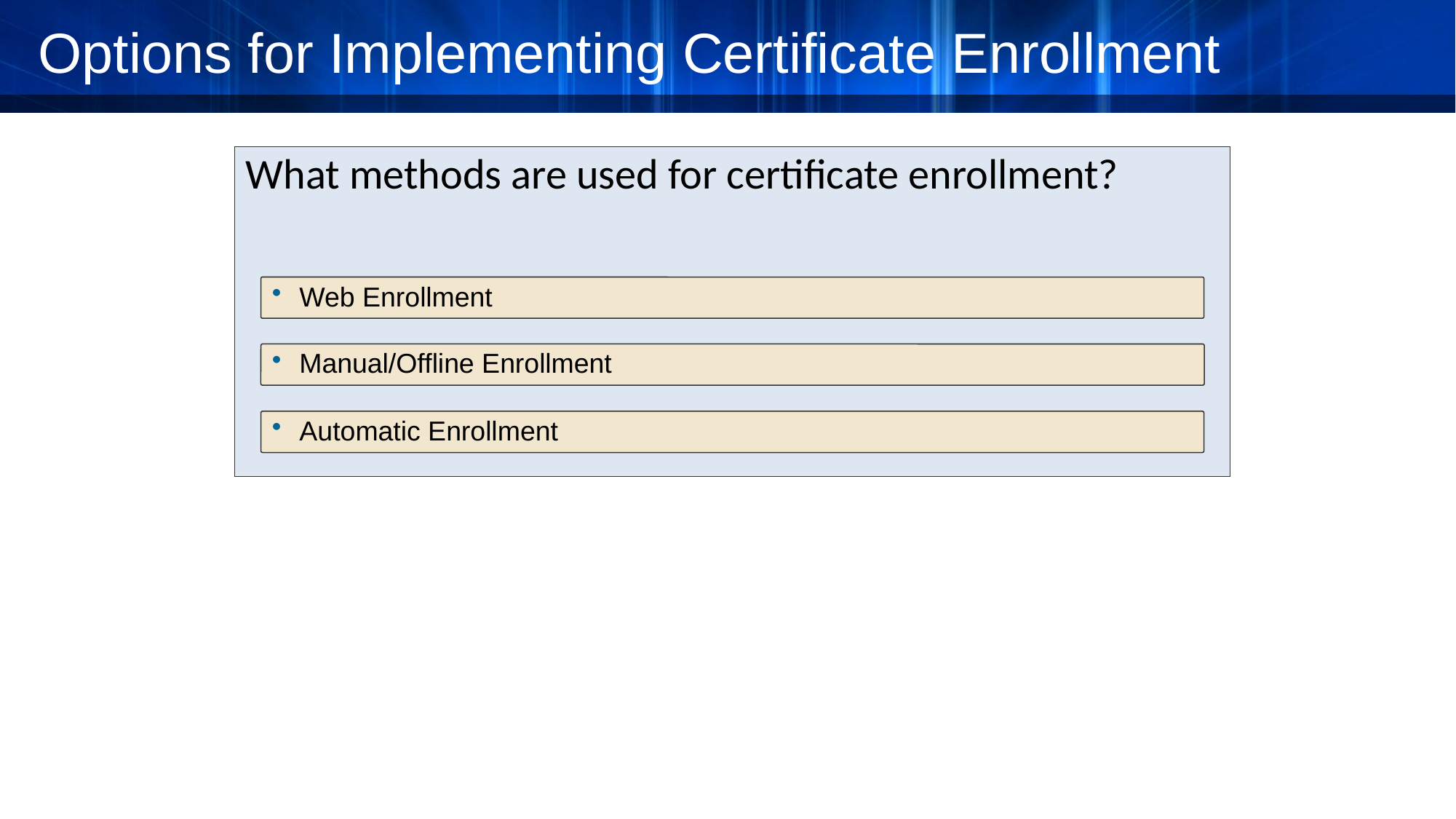

# Options for Implementing Certificate Enrollment
What methods are used for certificate enrollment?
Web Enrollment
Manual/Offline Enrollment
Automatic Enrollment